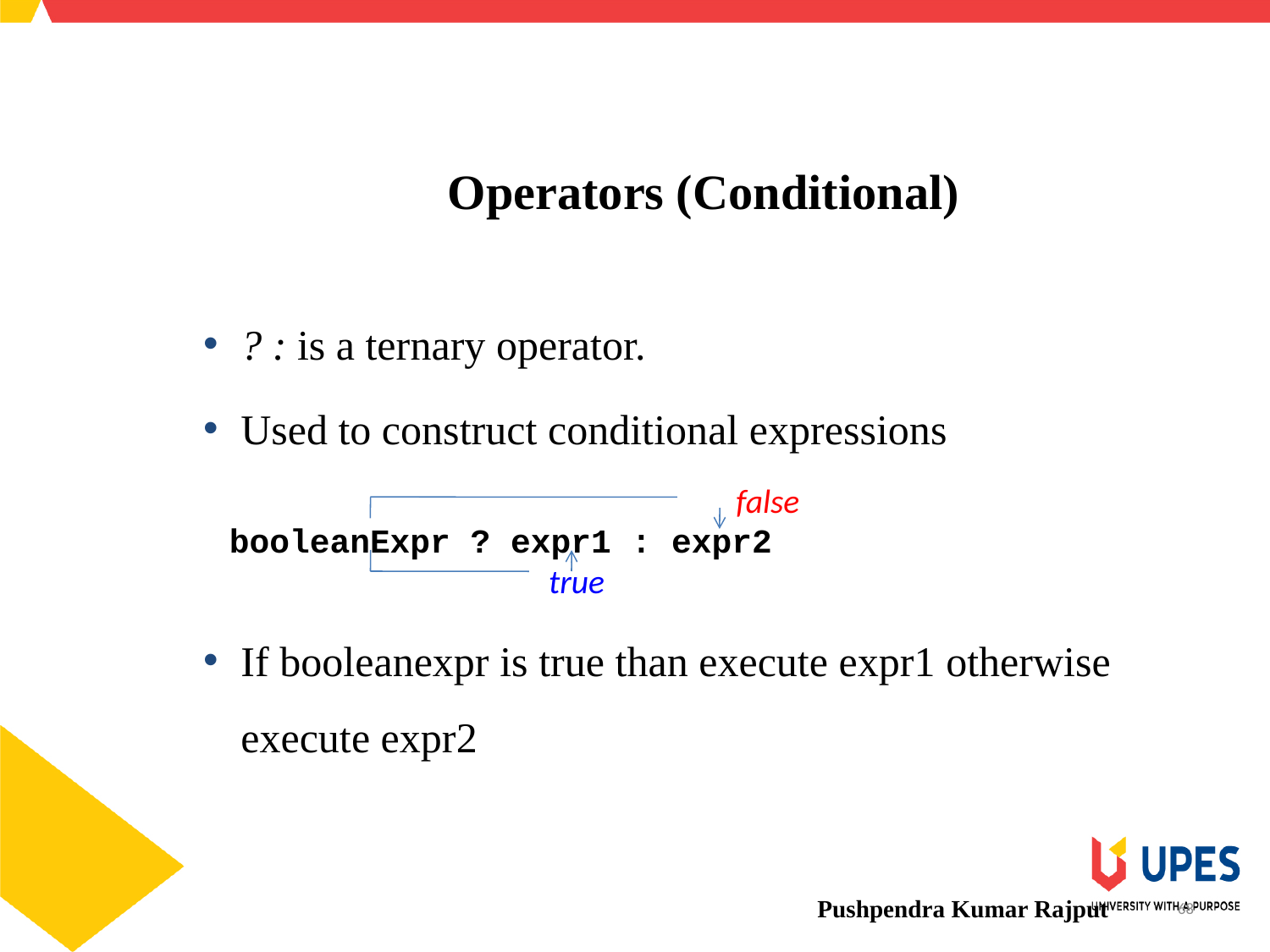

SCHOOL OF ENGINEERING & TECHNOLOGY
DEPARTMENT OF COMPUTER SCIENCE AND ENGINEERING
Operators (Conditional)

? : is a ternary operator.
Used to construct conditional expressions
			               false
booleanExpr ? expr1 : expr2
		            true
If booleanexpr is true than execute expr1 otherwise execute expr2

Pushpendra Kumar Rajput
68